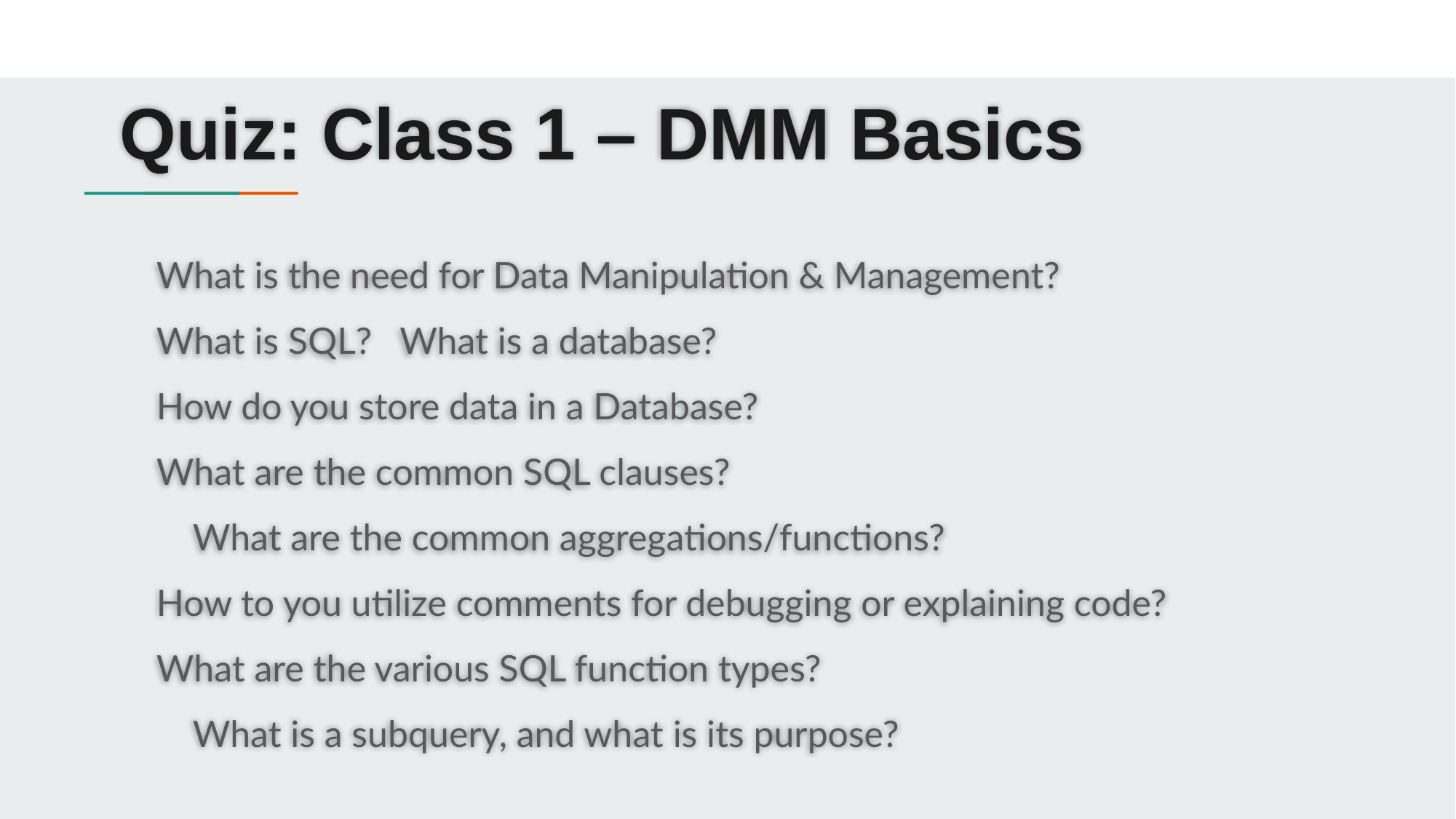

# Quiz: Class 1 – DMM Basics
What is the need for Data Manipulation & Management?
What is SQL?   What is a database?
How do you store data in a Database?
What are the common SQL clauses?
	What are the common aggregations/functions?
How to you utilize comments for debugging or explaining code?
What are the various SQL function types?
	What is a subquery, and what is its purpose?